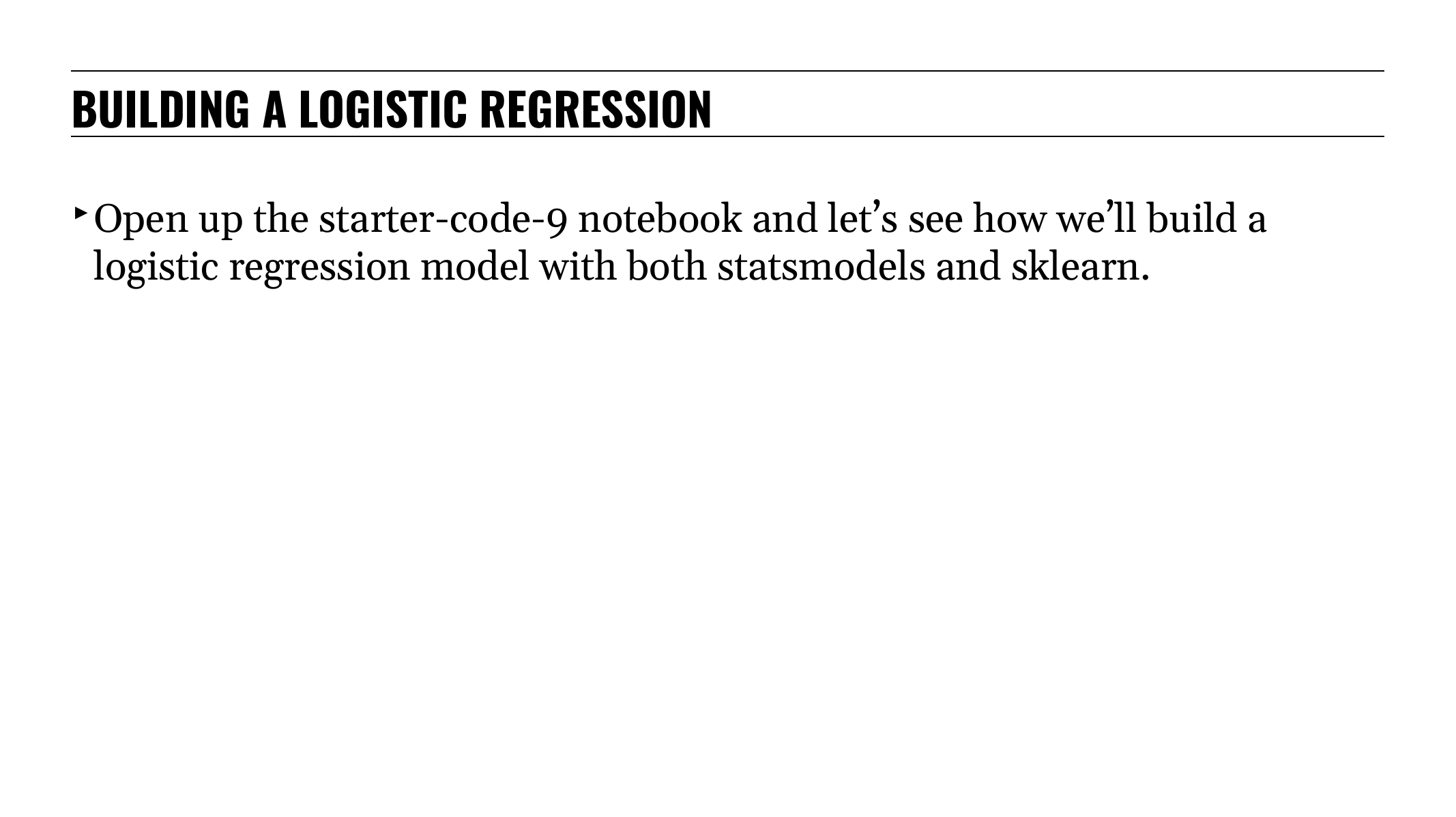

BUILDING A LOGISTIC REGRESSION

Open up the starter-code-9 notebook and let’s see how we’ll build a logistic regression model with both statsmodels and sklearn.